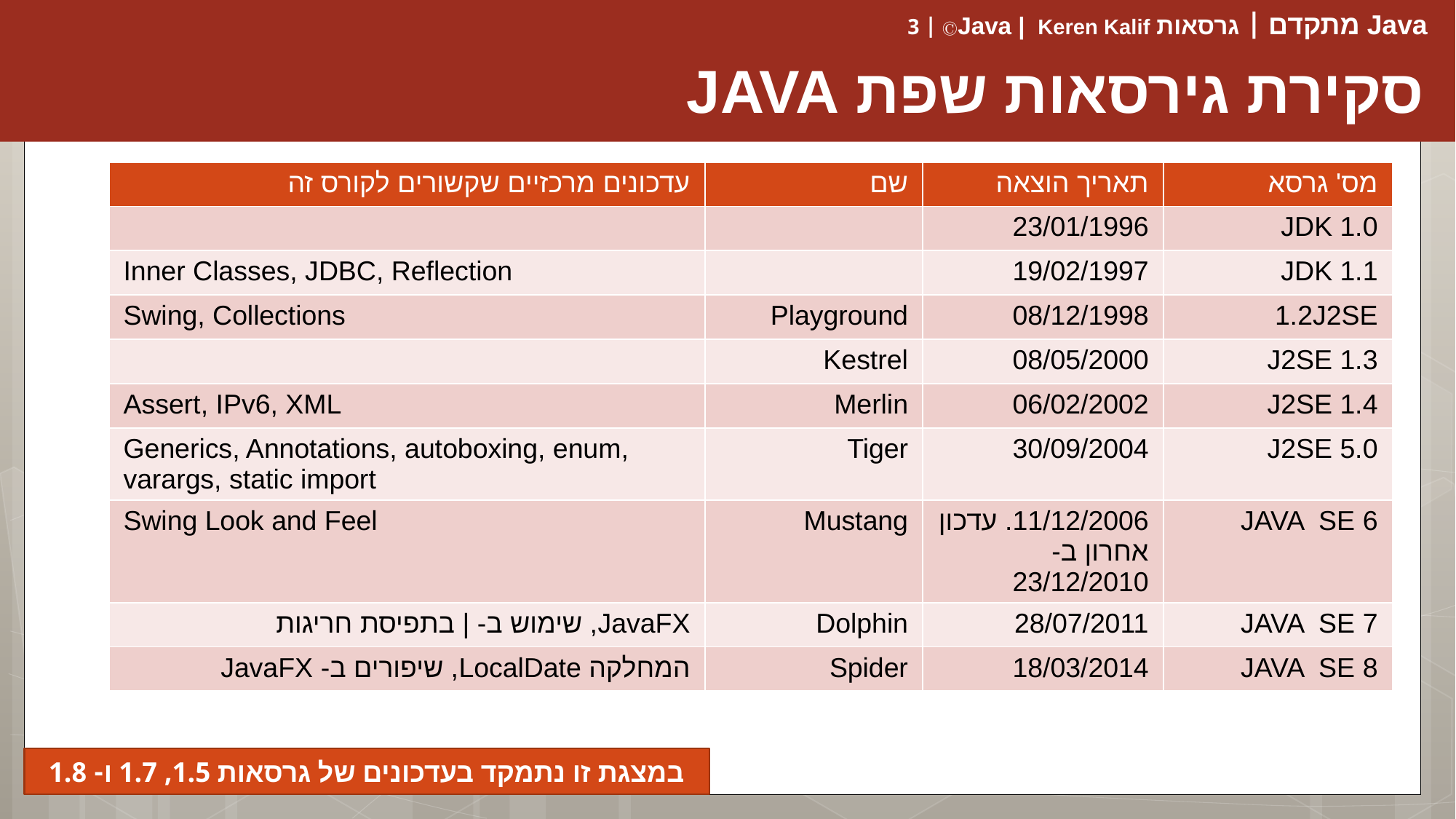

# סקירת גירסאות שפת JAVA
| עדכונים מרכזיים שקשורים לקורס זה | שם | תאריך הוצאה | מס' גרסא |
| --- | --- | --- | --- |
|  |  | 23/01/1996 | JDK 1.0 |
| Inner Classes, JDBC, Reflection |  | 19/02/1997 | JDK 1.1 |
| Swing, Collections | Playground | 08/12/1998 | 1.2J2SE |
|  | Kestrel | 08/05/2000 | J2SE 1.3 |
| Assert, IPv6, XML | Merlin | 06/02/2002 | J2SE 1.4 |
| Generics, Annotations, autoboxing, enum, varargs, static import | Tiger | 30/09/2004 | J2SE 5.0 |
| Swing Look and Feel | Mustang | 11/12/2006. עדכון אחרון ב- 23/12/2010 | JAVA SE 6 |
| JavaFX, שימוש ב- | בתפיסת חריגות | Dolphin | 28/07/2011 | JAVA SE 7 |
| המחלקה LocalDate, שיפורים ב- JavaFX | Spider | 18/03/2014 | JAVA SE 8 |
במצגת זו נתמקד בעדכונים של גרסאות 1.5, 1.7 ו- 1.8